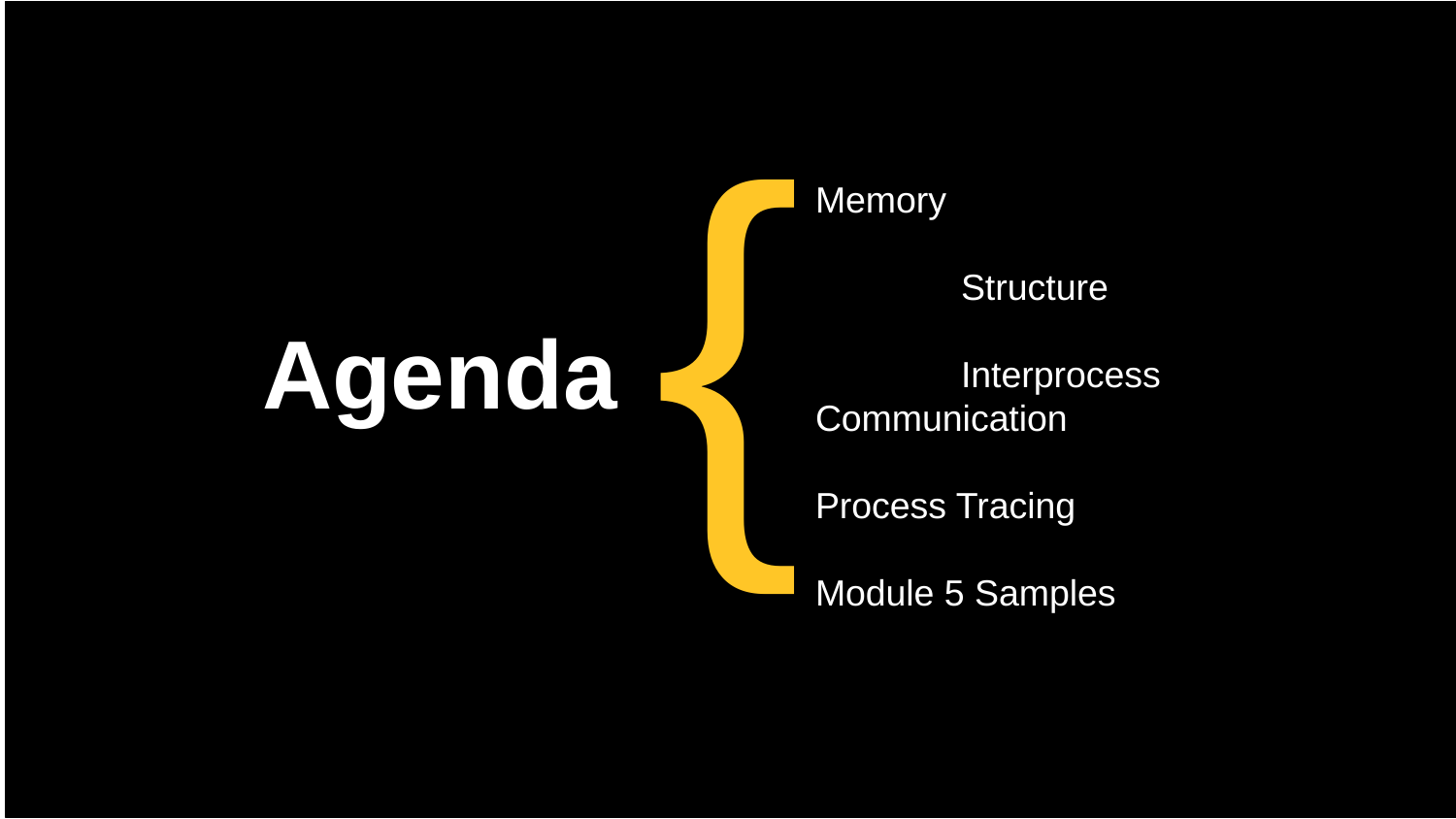

{
Memory

	Structure

	Interprocess Communication

Process Tracing

Module 5 Samples

# Agenda